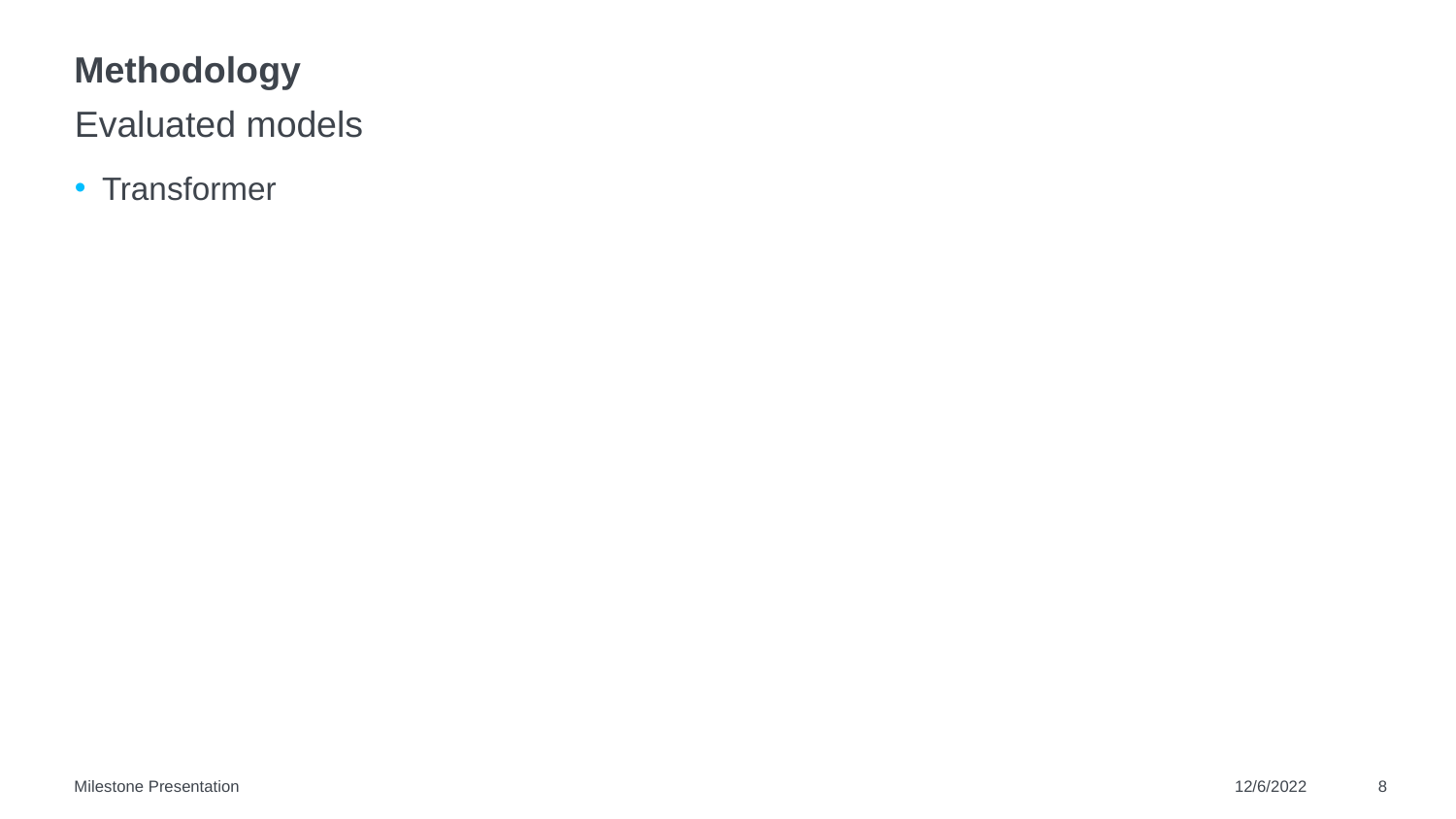

# Methodology
Evaluated models
Transformer

Milestone Presentation
12/6/2022
8